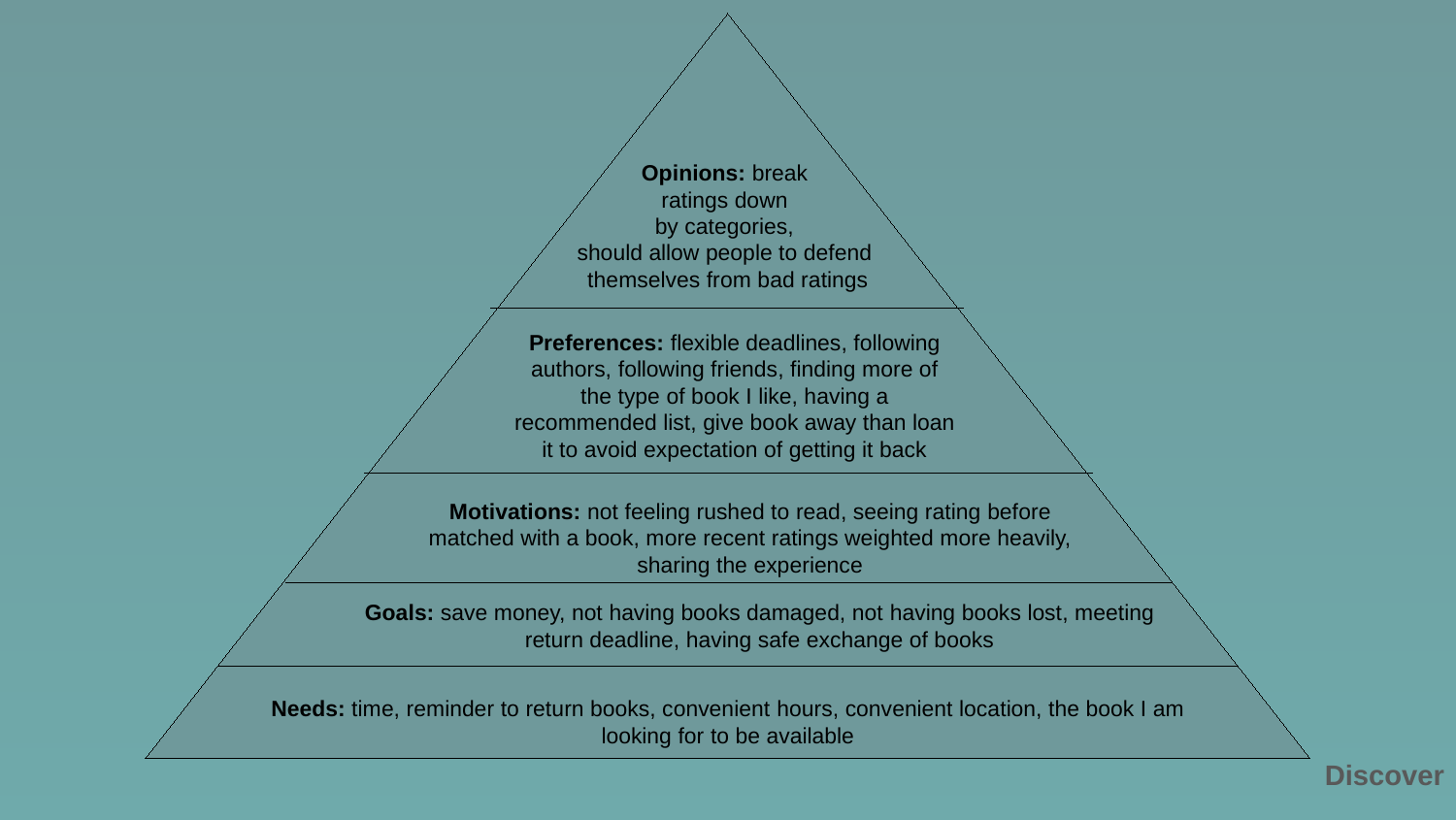

Opinions: break
ratings down
by categories,
should allow people to defend
themselves from bad ratings

Preferences: flexible deadlines, following authors, following friends, finding more of the type of book I like, having a recommended list, give book away than loan it to avoid expectation of getting it back

Motivations: not feeling rushed to read, seeing rating before matched with a book, more recent ratings weighted more heavily, sharing the experience

Goals: save money, not having books damaged, not having books lost, meeting return deadline, having safe exchange of books

Needs: time, reminder to return books, convenient hours, convenient location, the book I am looking for to be available

Discover